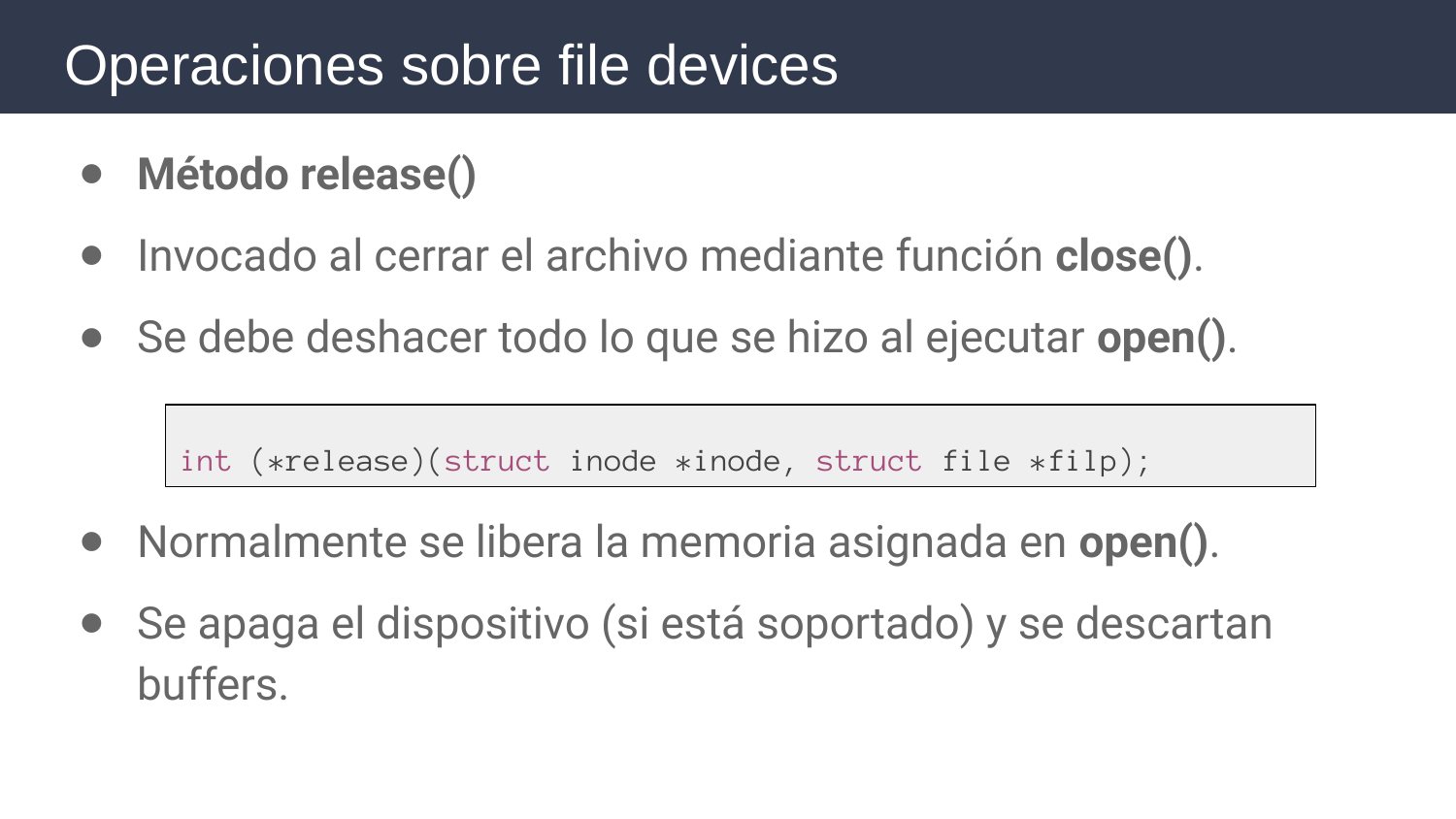

# Operaciones sobre file devices

Método release()
Invocado al cerrar el archivo mediante función close().
Se debe deshacer todo lo que se hizo al ejecutar open().
Normalmente se libera la memoria asignada en open().
Se apaga el dispositivo (si está soportado) y se descartan buffers.
int (*release)(struct inode *inode, struct file *filp);